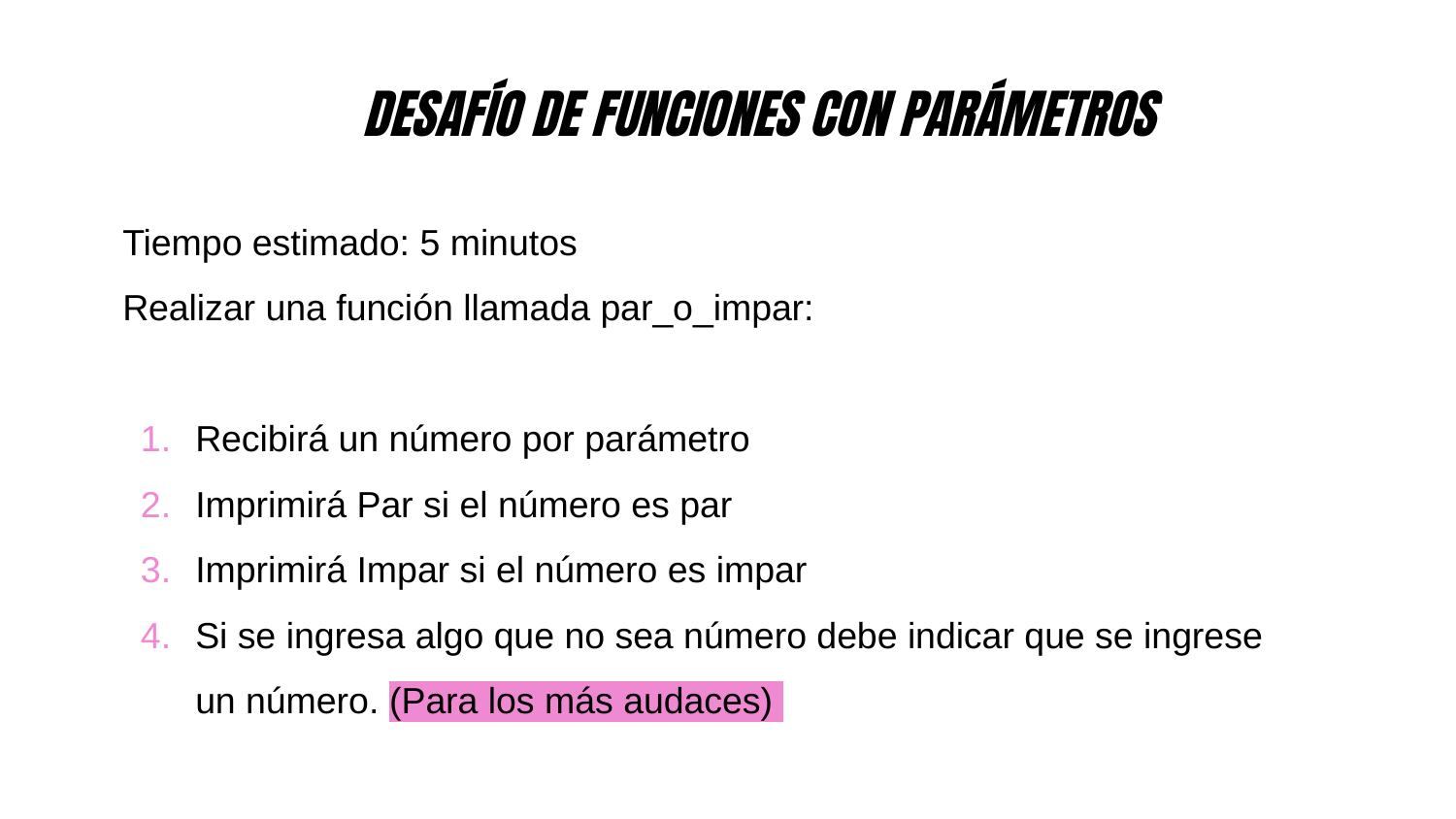

DESAFÍO DE FUNCIONES CON PARÁMETROS
Tiempo estimado: 5 minutos
Realizar una función llamada par_o_impar:

Recibirá un número por parámetro
Imprimirá Par si el número es par
Imprimirá Impar si el número es impar
Si se ingresa algo que no sea número debe indicar que se ingrese un número. (Para los más audaces)